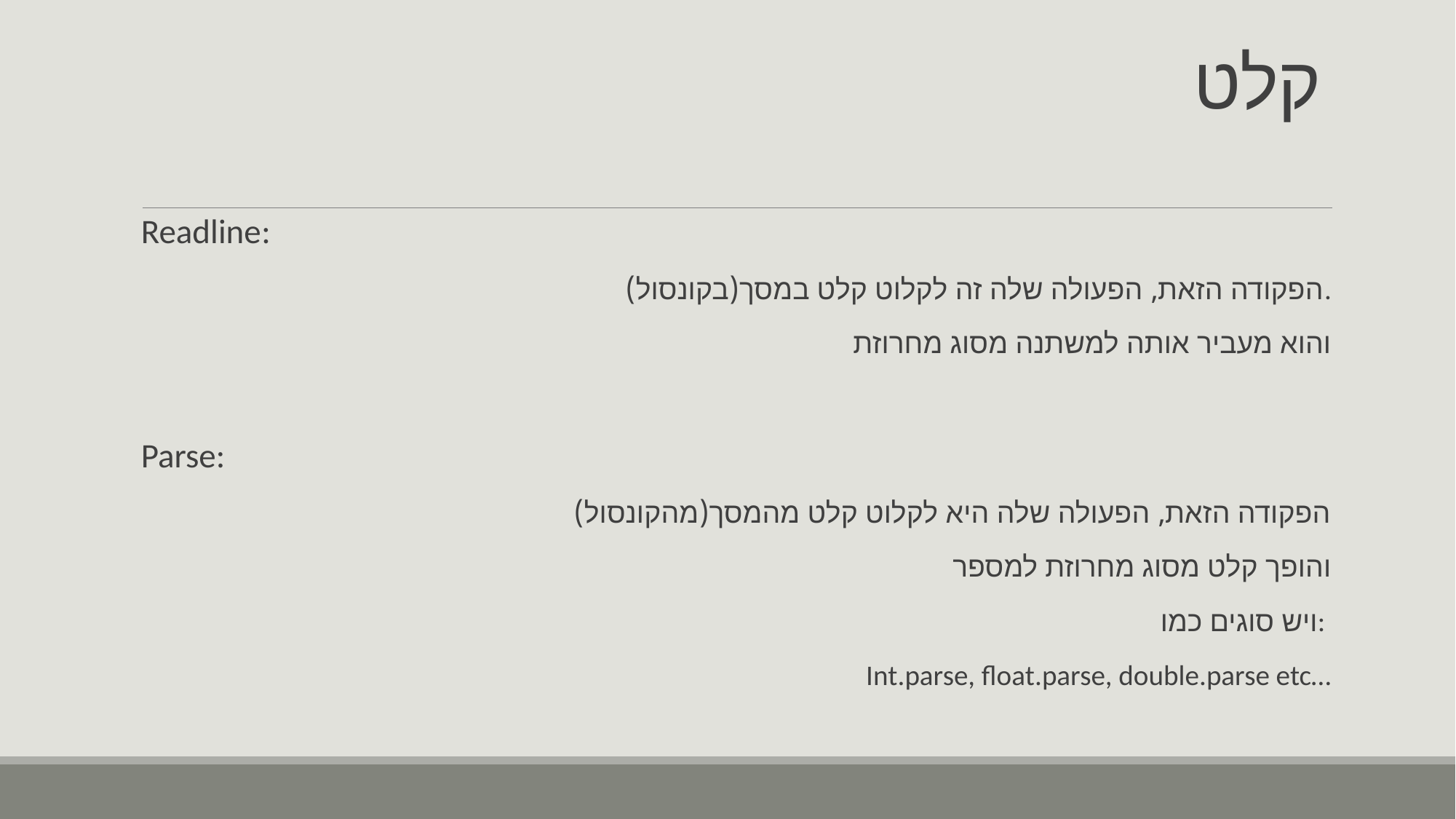

# קלט
Readline:
הפקודה הזאת, הפעולה שלה זה לקלוט קלט במסך(בקונסול).
והוא מעביר אותה למשתנה מסוג מחרוזת

Parse:
הפקודה הזאת, הפעולה שלה היא לקלוט קלט מהמסך(מהקונסול)
 והופך קלט מסוג מחרוזת למספר
ויש סוגים כמו:
Int.parse, float.parse, double.parse etc…